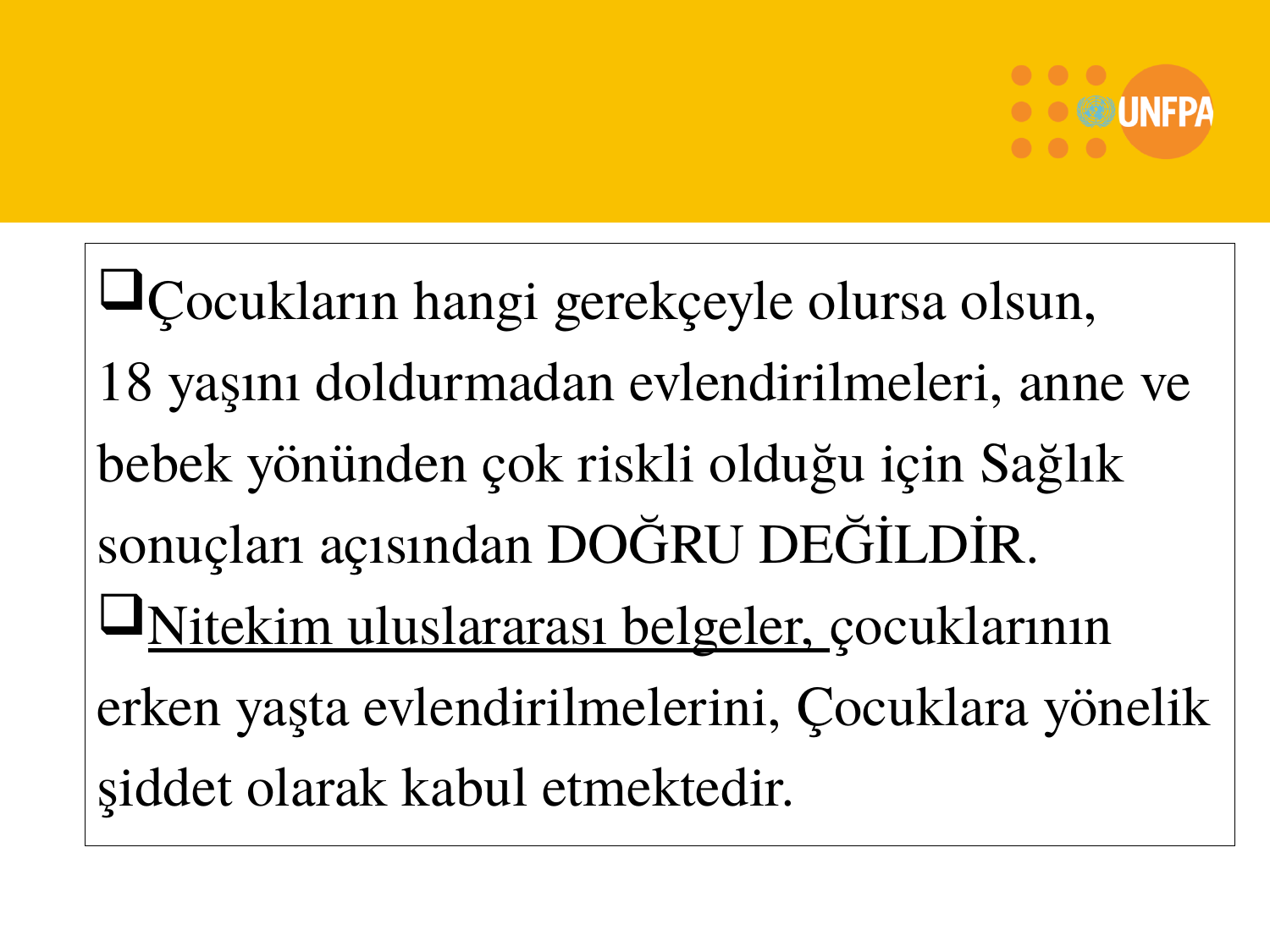

#
Çocukların hangi gerekçeyle olursa olsun,
18 yaşını doldurmadan evlendirilmeleri, anne ve bebek yönünden çok riskli olduğu için Sağlık sonuçları açısından DOĞRU DEĞİLDİR.
Nitekim uluslararası belgeler, çocuklarının
erken yaşta evlendirilmelerini, Çocuklara yönelik şiddet olarak kabul etmektedir.